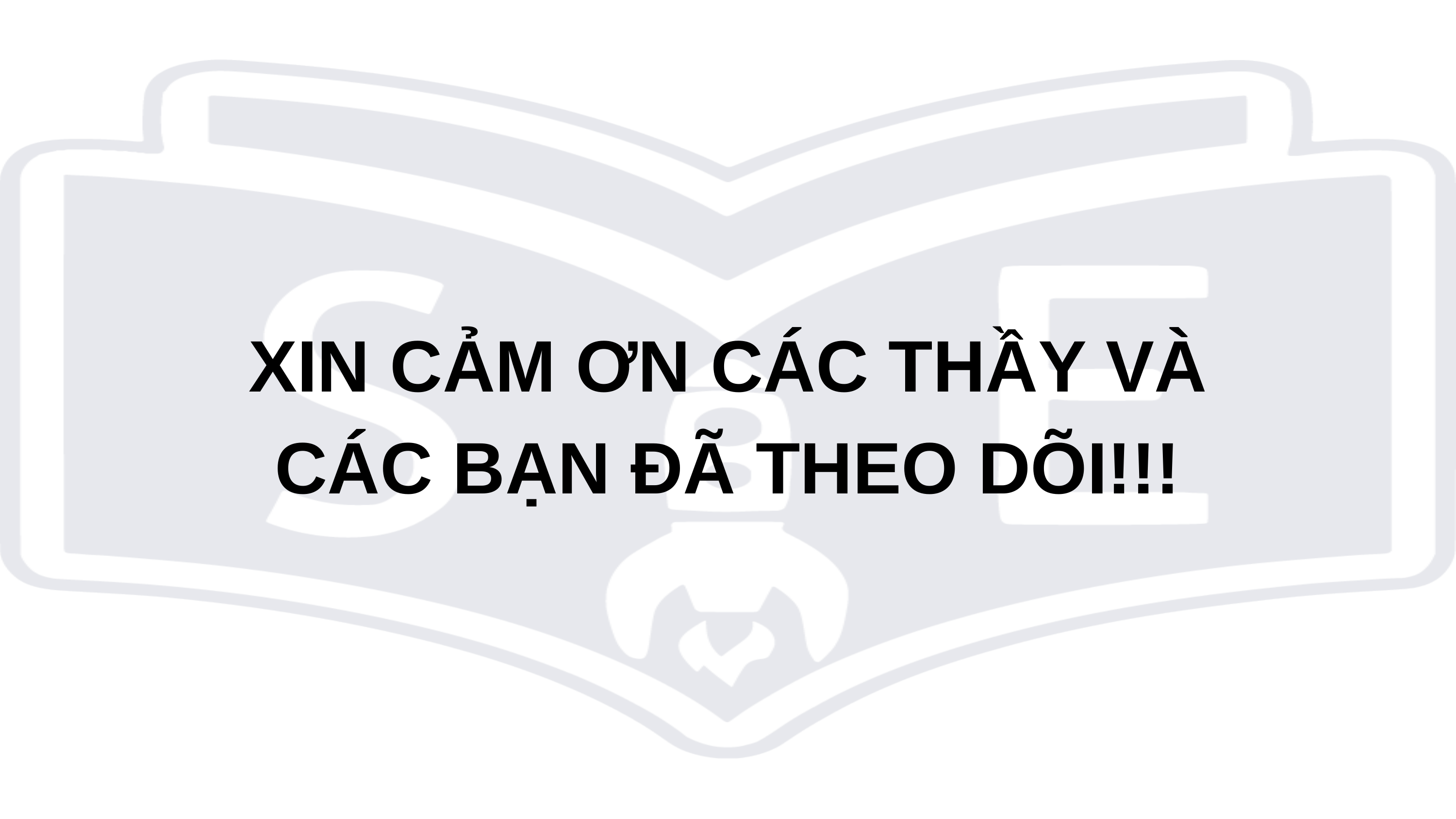

XIN CẢM ƠN CÁC THẦY VÀ CÁC BẠN ĐÃ THEO DÕI!!!